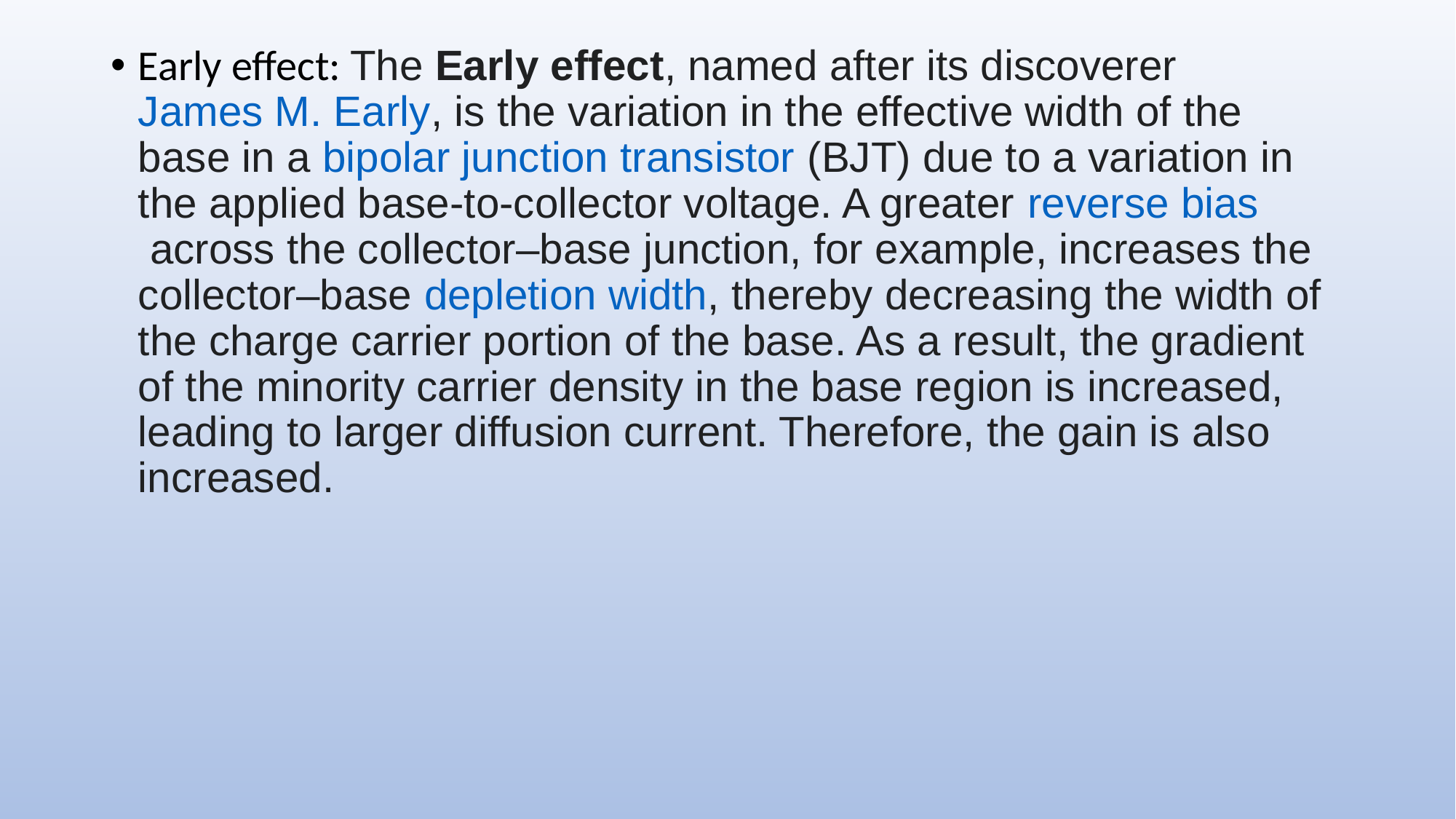

Early effect: The Early effect, named after its discoverer James M. Early, is the variation in the effective width of the base in a bipolar junction transistor (BJT) due to a variation in the applied base-to-collector voltage. A greater reverse bias across the collector–base junction, for example, increases the collector–base depletion width, thereby decreasing the width of the charge carrier portion of the base. As a result, the gradient of the minority carrier density in the base region is increased, leading to larger diffusion current. Therefore, the gain is also increased.